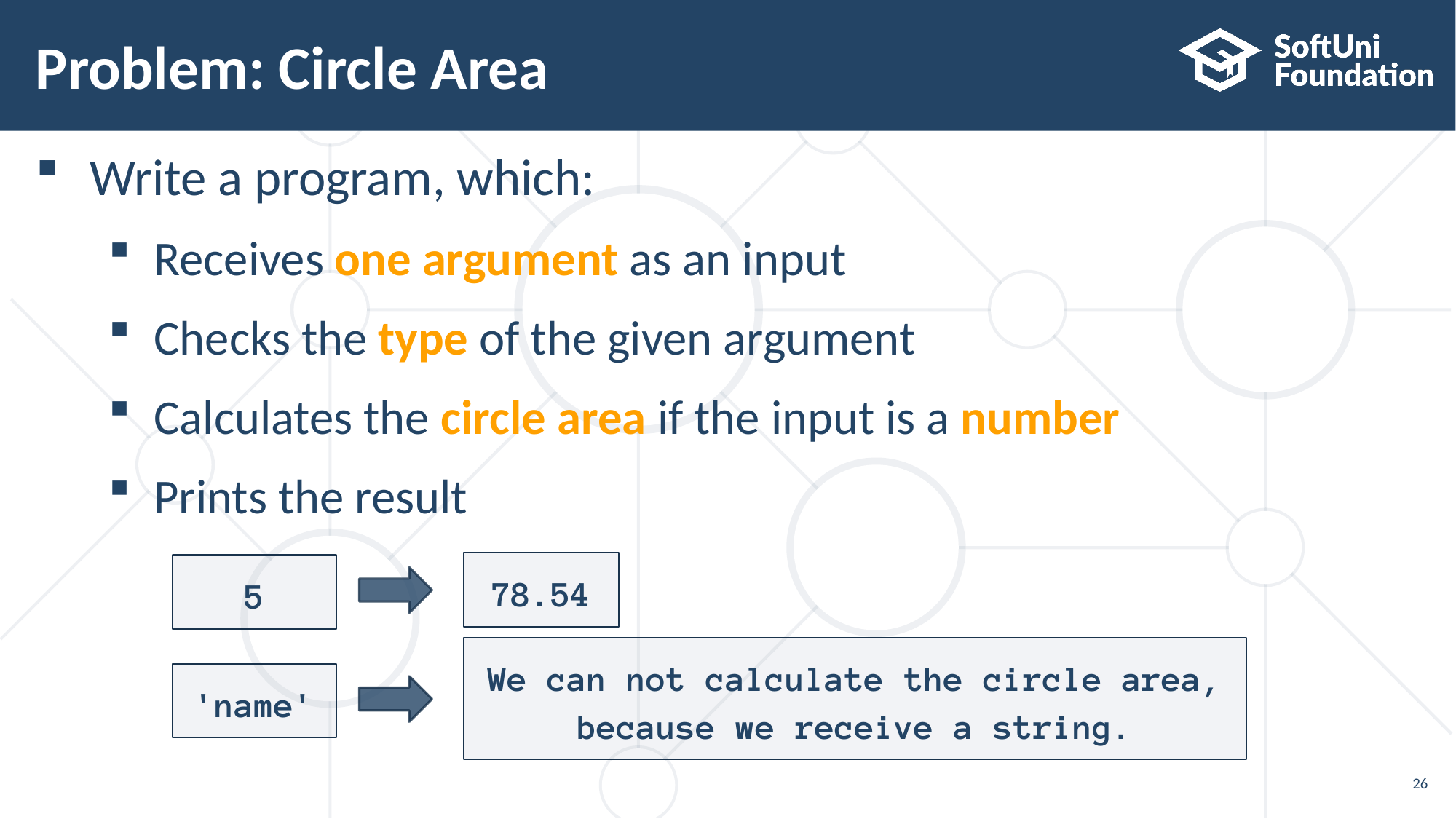

# Problem: Circle Area
Write a program, which:
Receives one argument as an input
Checks the type of the given argument
Calculates the circle area if the input is a number
Prints the result

78.54
5

We can not calculate the circle area, because we receive a string.
'name'

26